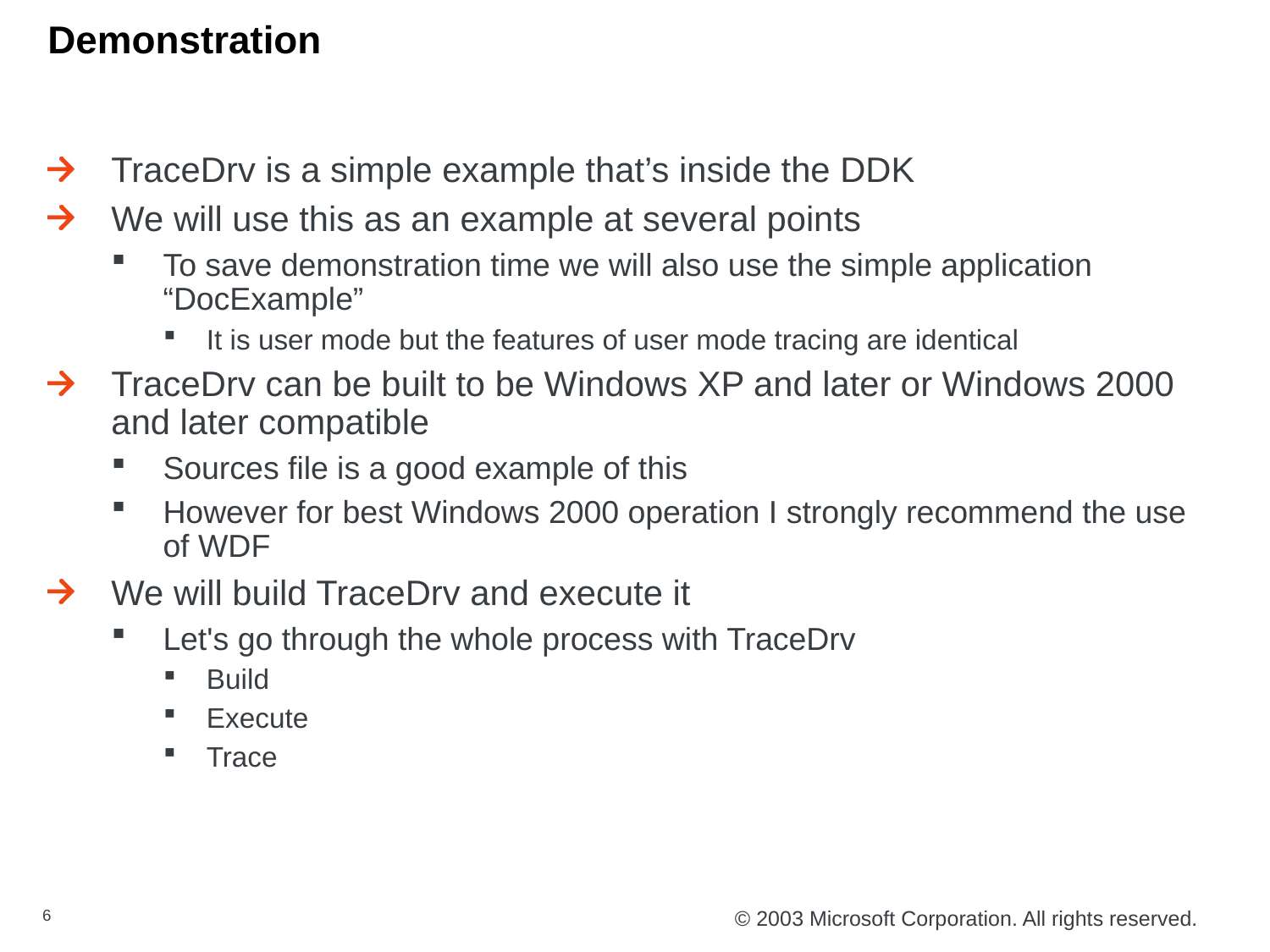

# Demonstration
TraceDrv is a simple example that’s inside the DDK
We will use this as an example at several points
To save demonstration time we will also use the simple application “DocExample”
It is user mode but the features of user mode tracing are identical
TraceDrv can be built to be Windows XP and later or Windows 2000 and later compatible
Sources file is a good example of this
However for best Windows 2000 operation I strongly recommend the use of WDF
We will build TraceDrv and execute it
Let's go through the whole process with TraceDrv
Build
Execute
Trace
6